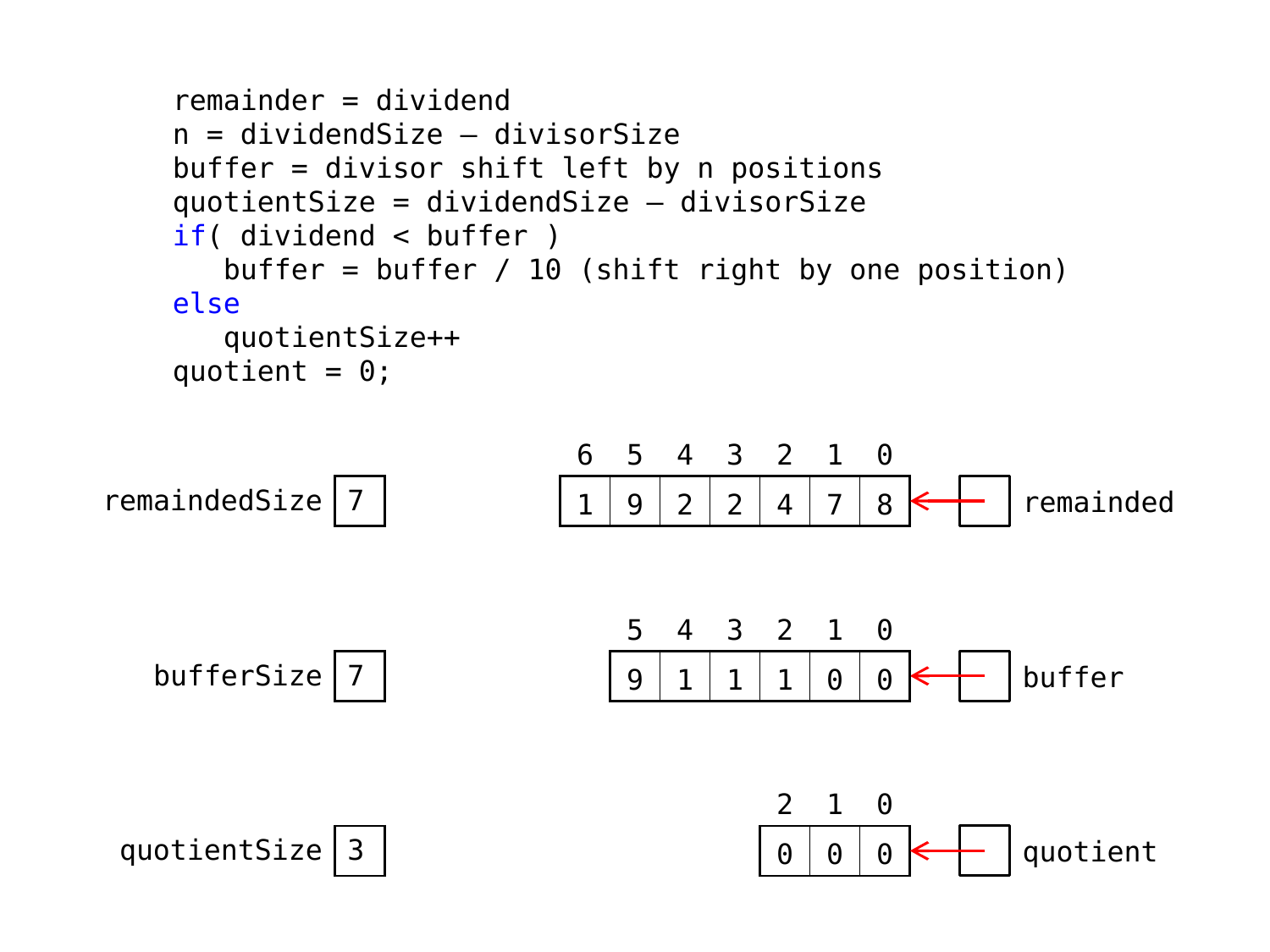

remainder = dividend
n = dividendSize – divisorSize
buffer = divisor shift left by n positions
quotientSize = dividendSize – divisorSize
if( dividend < buffer )
   buffer = buffer / 10 (shift right by one position)
else
   quotientSize++
quotient = 0;
| 6 | 5 | 4 | 3 | 2 | 1 | 0 |
| --- | --- | --- | --- | --- | --- | --- |
| 1 | 9 | 2 | 2 | 4 | 7 | 8 |
| remaindedSize | 7 |
| --- | --- |

remainded
| 5 | 4 | 3 | 2 | 1 | 0 |
| --- | --- | --- | --- | --- | --- |
| 9 | 1 | 1 | 1 | 0 | 0 |
| bufferSize | 7 |
| --- | --- |

buffer
| 2 | 1 | 0 |
| --- | --- | --- |
| 0 | 0 | 0 |
| quotientSize | 3 |
| --- | --- |

quotient